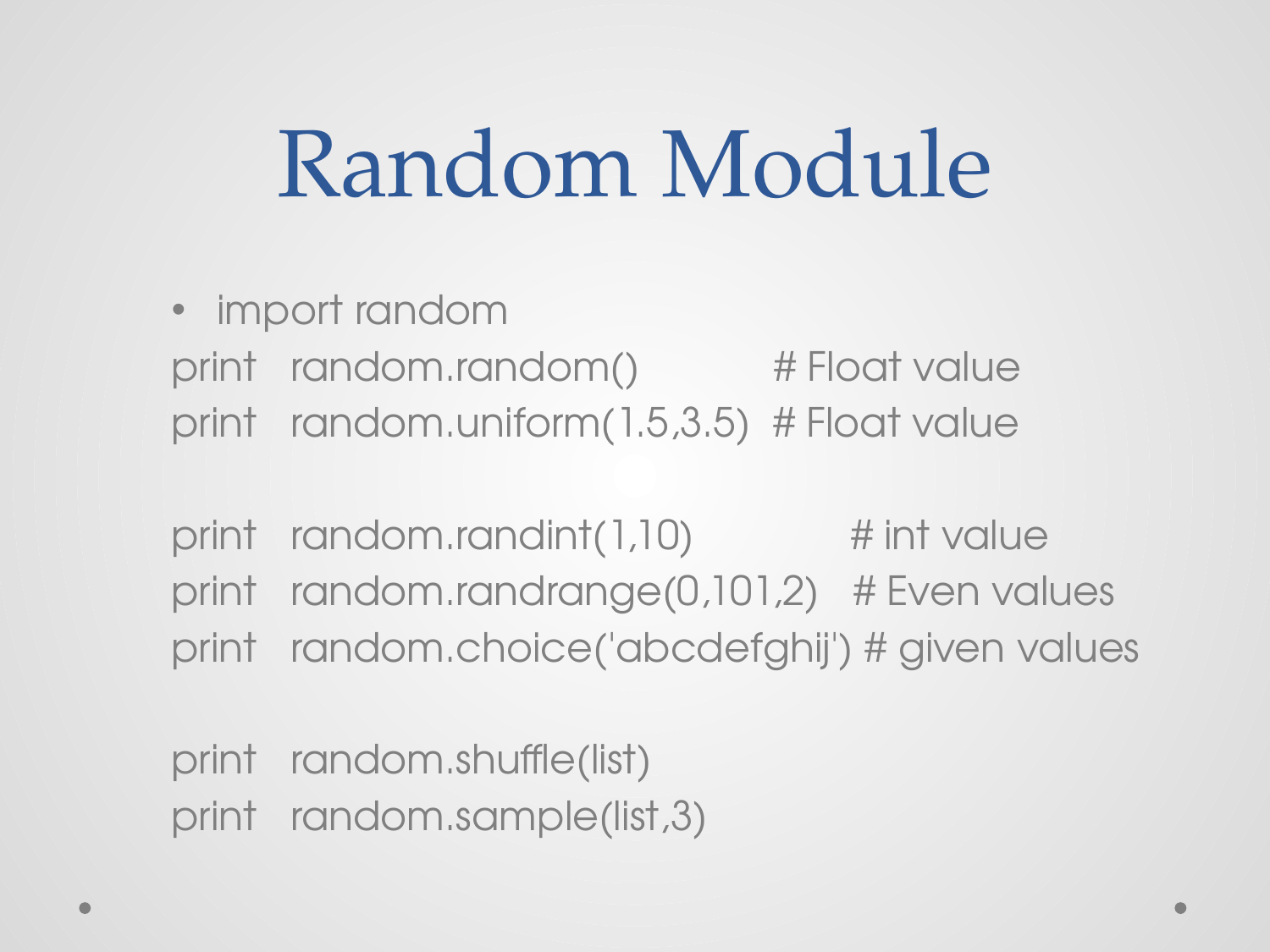

# Random Module

import random
print   random.random()            # Float value
print   random.uniform(1.5,3.5)  # Float value

print   random.randint(1,10)              # int value
print   random.randrange(0,101,2)   # Even values
print   random.choice('abcdefghij') # given values

print   random.shuffle(list)
print   random.sample(list,3)